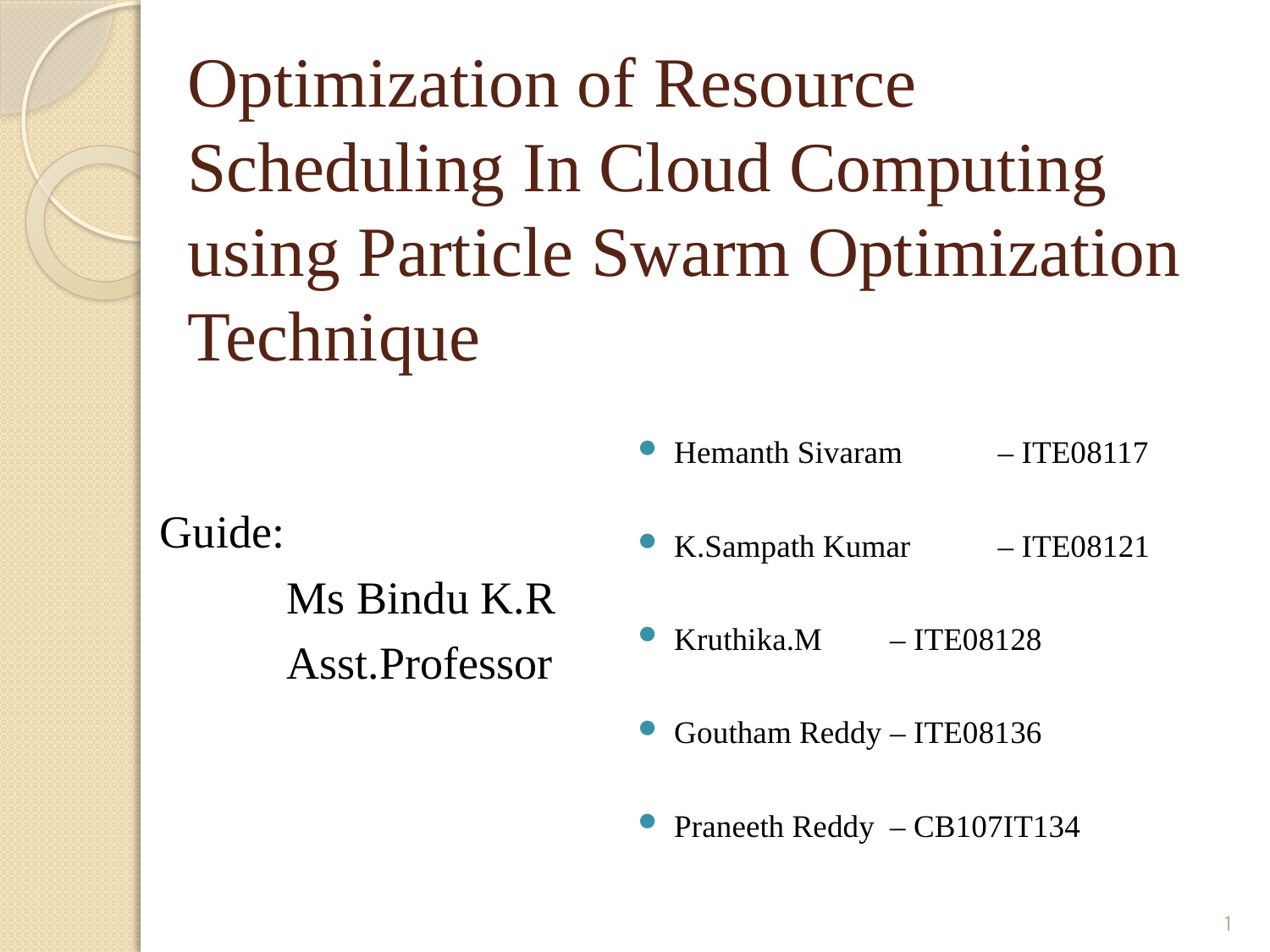

# Optimization of Resource Scheduling In Cloud Computing using Particle Swarm Optimization Technique
Hemanth Sivaram	– ITE08117

K.Sampath Kumar	– ITE08121

Kruthika.M		– ITE08128

Goutham Reddy	– ITE08136

Praneeth Reddy	– CB107IT134

Guide:
	Ms Bindu K.R
	Asst.Professor
1